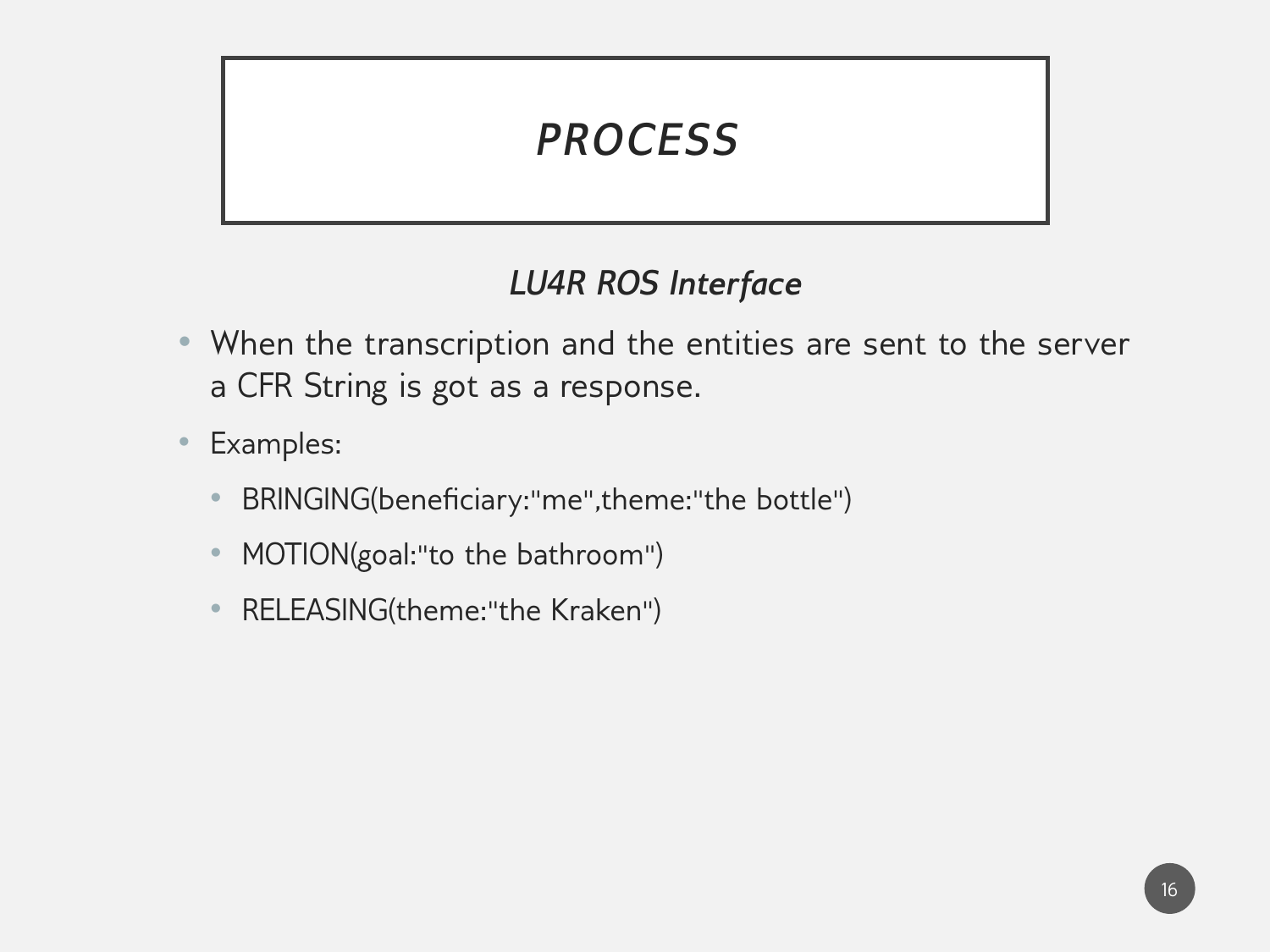

# PROCESS
LU4R ROS Interface
When the transcription and the entities are sent to the server a CFR String is got as a response.
Examples:
BRINGING(beneficiary:"me",theme:"the bottle")
MOTION(goal:"to the bathroom")
RELEASING(theme:"the Kraken")

16